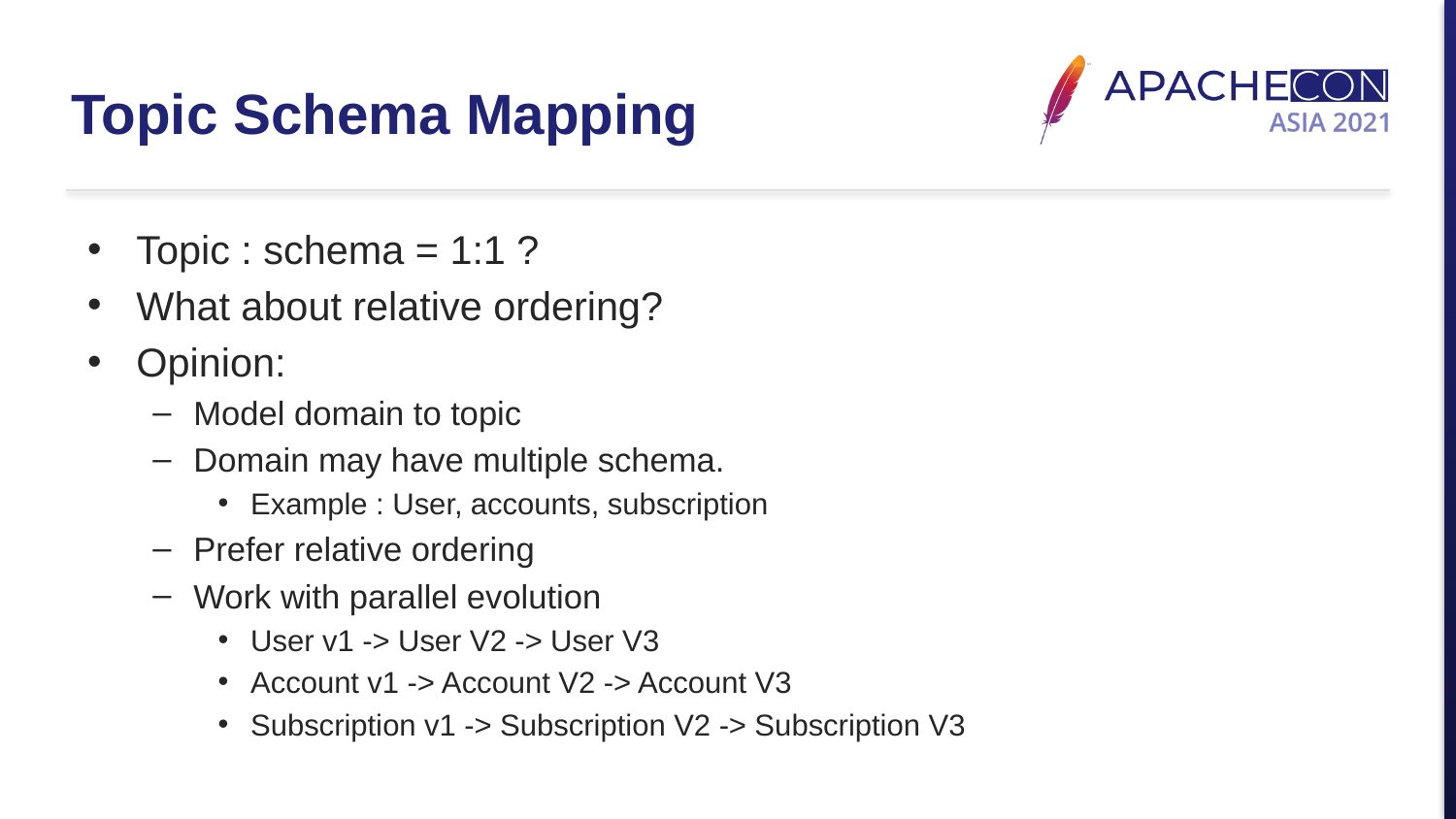

# Topic Schema Mapping
Topic : schema = 1:1 ?
What about relative ordering?
Opinion:
Model domain to topic
Domain may have multiple schema.
Example : User, accounts, subscription
Prefer relative ordering
Work with parallel evolution
User v1 -> User V2 -> User V3
Account v1 -> Account V2 -> Account V3
Subscription v1 -> Subscription V2 -> Subscription V3